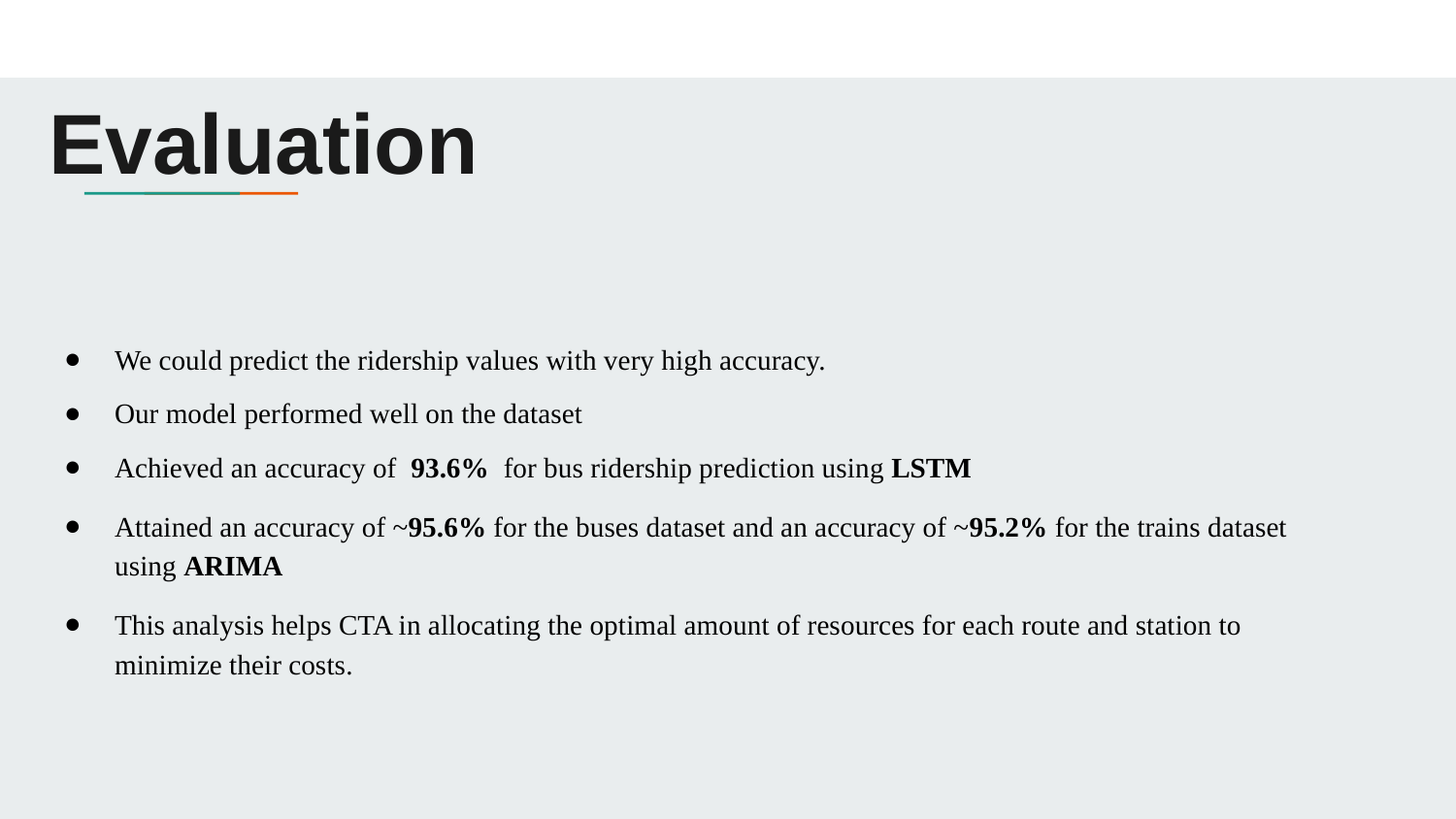

# Evaluation
We could predict the ridership values with very high accuracy.
Our model performed well on the dataset
Achieved an accuracy of  93.6%  for bus ridership prediction using LSTM
Attained an accuracy of ~95.6% for the buses dataset and an accuracy of ~95.2% for the trains dataset using ARIMA
This analysis helps CTA in allocating the optimal amount of resources for each route and station to minimize their costs.